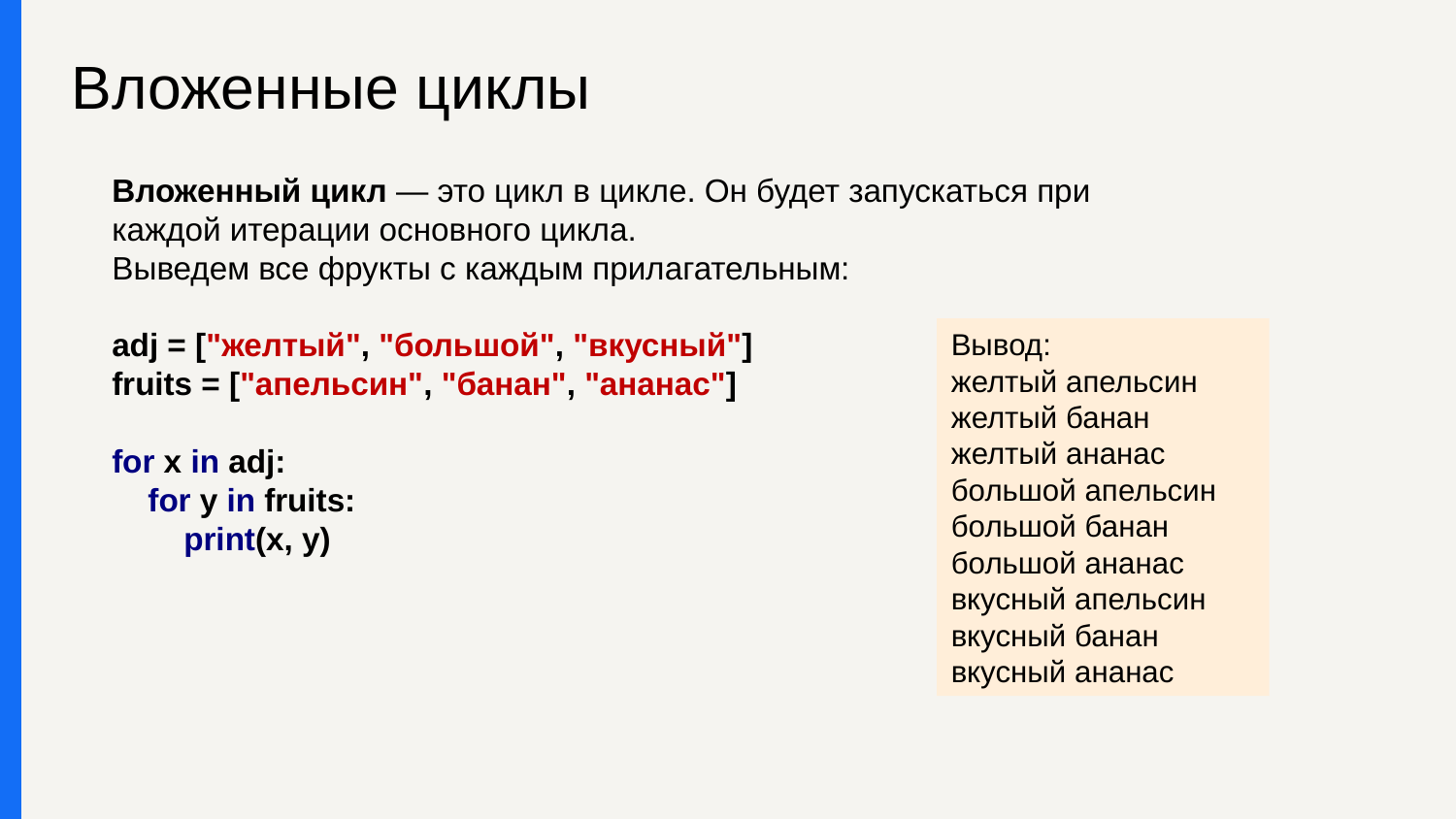

# Вложенные циклы
Вложенный цикл — это цикл в цикле. Он будет запускаться при каждой итерации основного цикла.
Выведем все фрукты с каждым прилагательным:

adj = ["желтый", "большой", "вкусный"]
fruits = ["апельсин", "банан", "ананас"]

for x in adj:
    for y in fruits:
        print(x, y)

Вывод:
желтый апельсин
желтый банан
желтый ананас
большой апельсин
большой банан
большой ананас
вкусный апельсин
вкусный банан
вкусный ананас